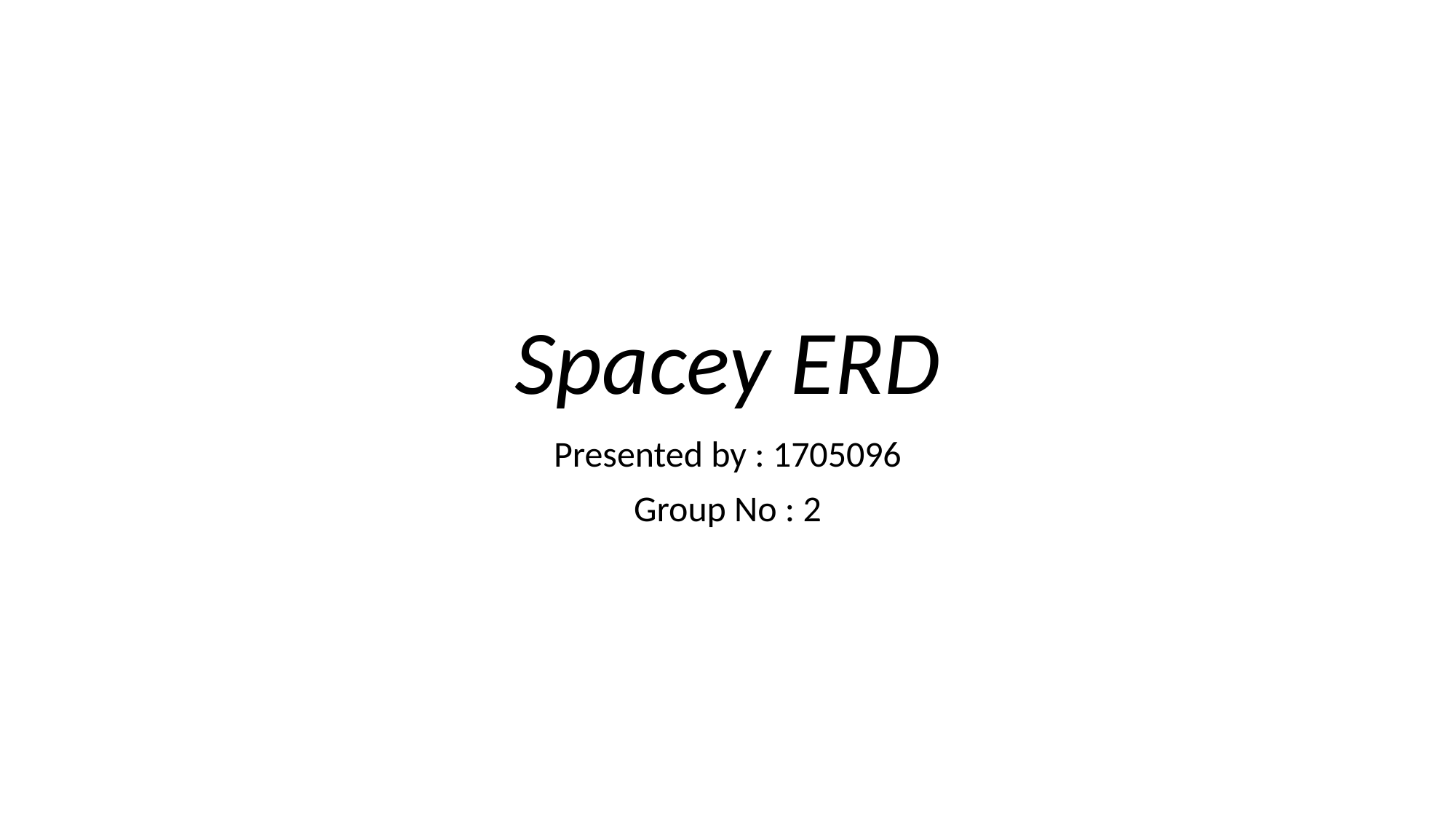

# Spacey ERD
Presented by : 1705096
Group No : 2